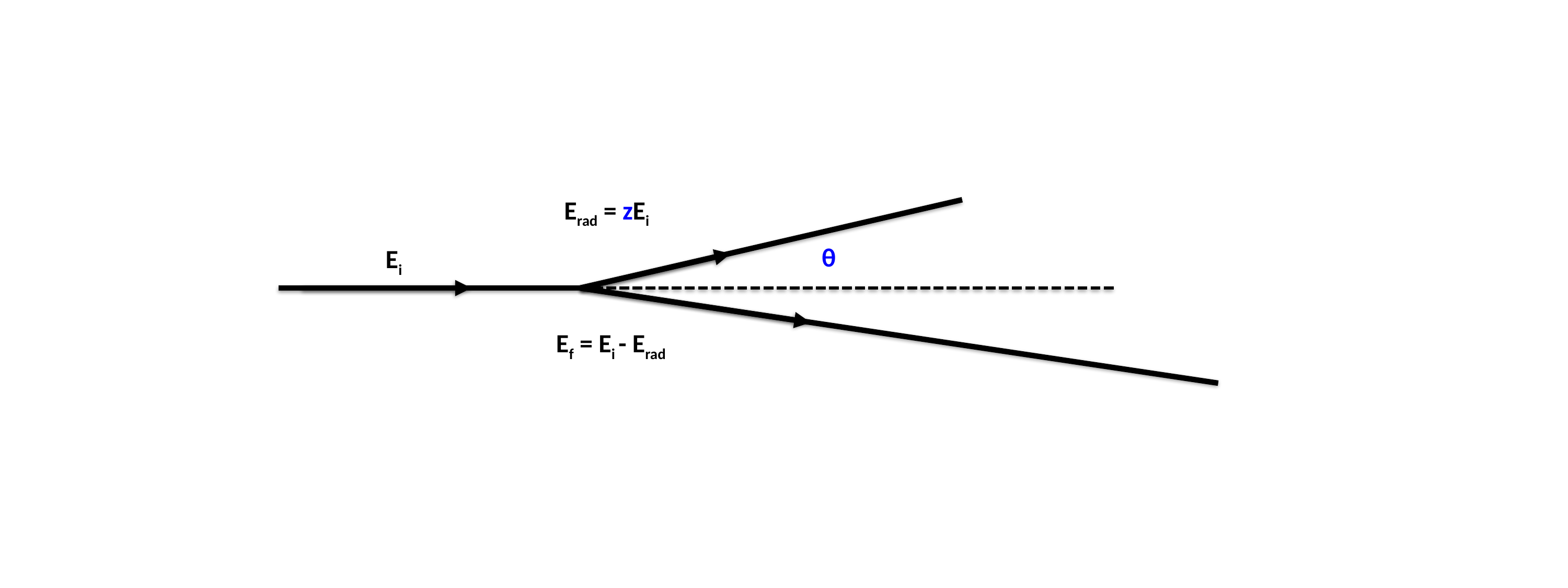

Erad = zEi
θ
Ei
Ef = Ei - Erad